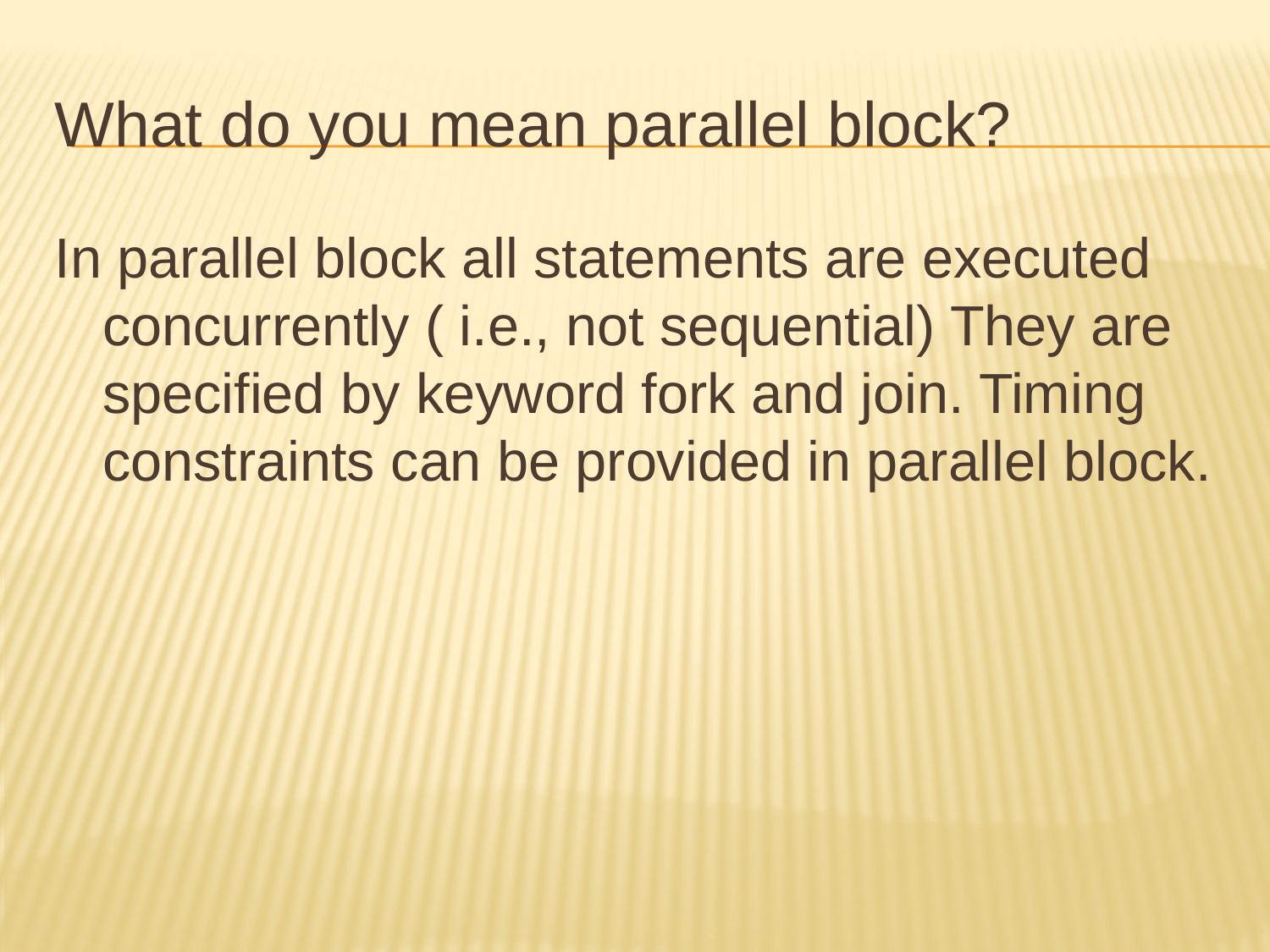

# What do you mean parallel block?
In parallel block all statements are executed concurrently ( i.e., not sequential) They are specified by keyword fork and join. Timing constraints can be provided in parallel block.